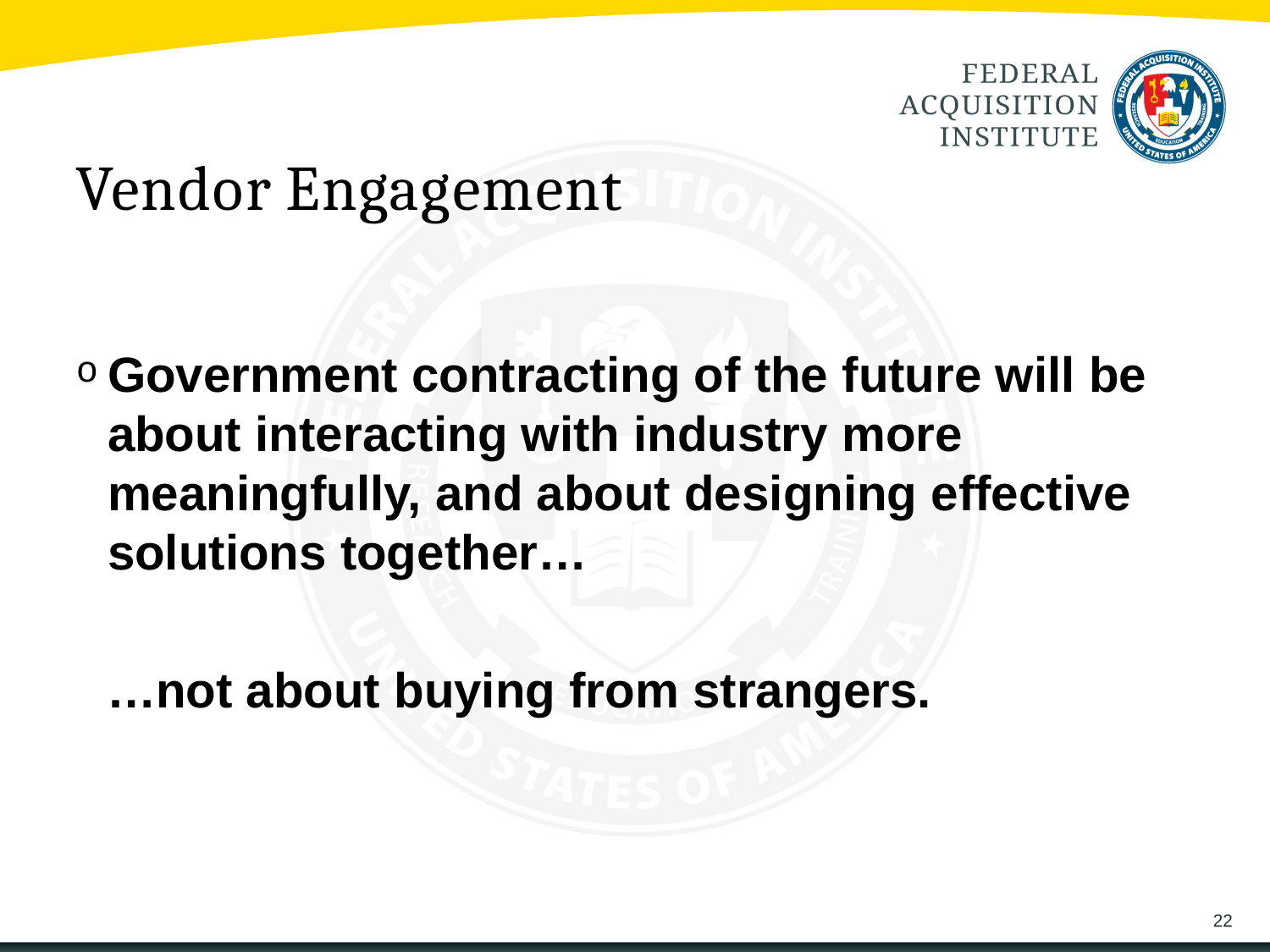

# Vendor Engagement
Government contracting of the future will be about interacting with industry more meaningfully, and about designing effective solutions together…

…not about buying from strangers.

22